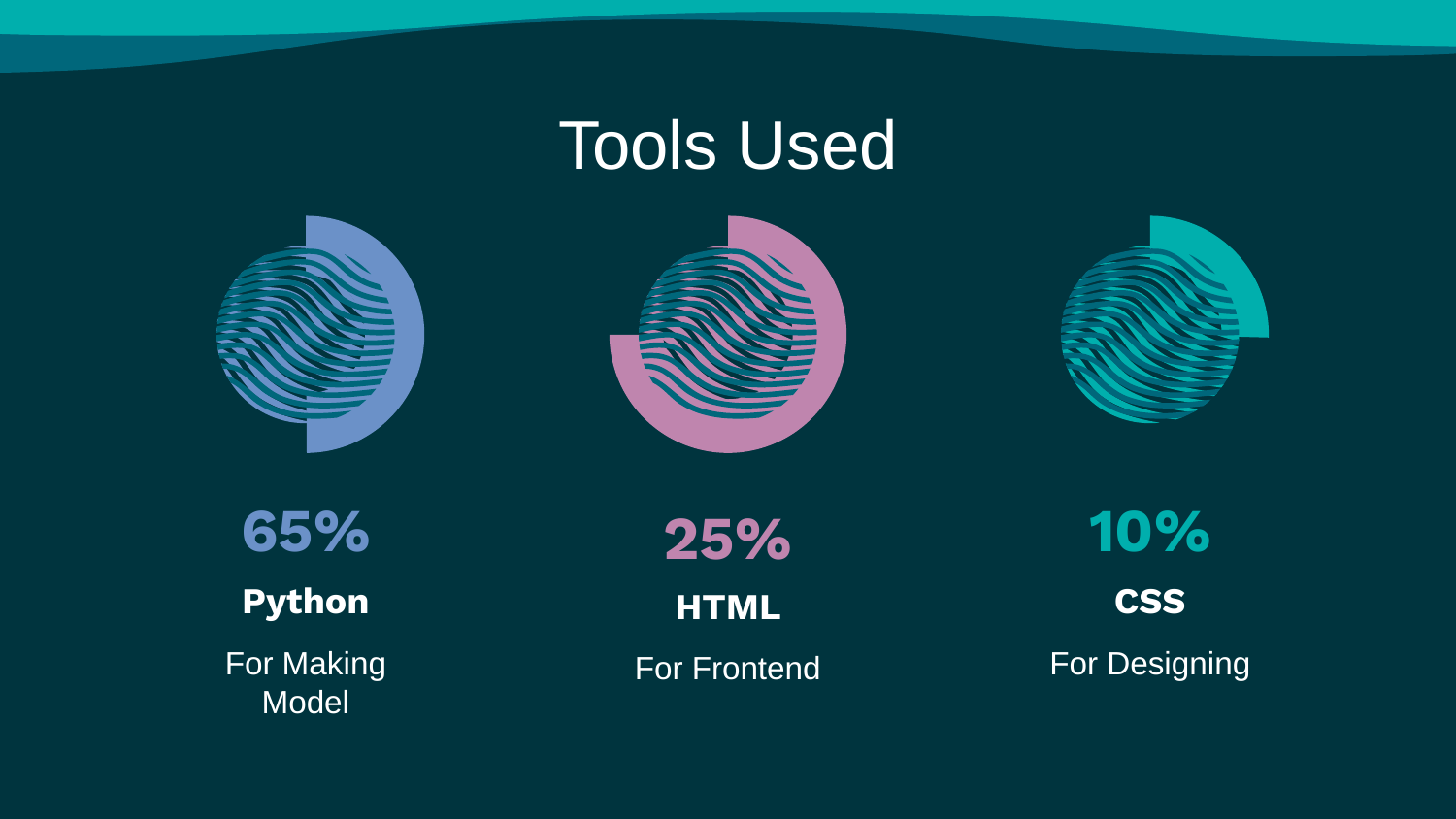

# Tools Used

65%
10%
25%
Python
CSS
HTML
For Making Model
For Designing
For Frontend